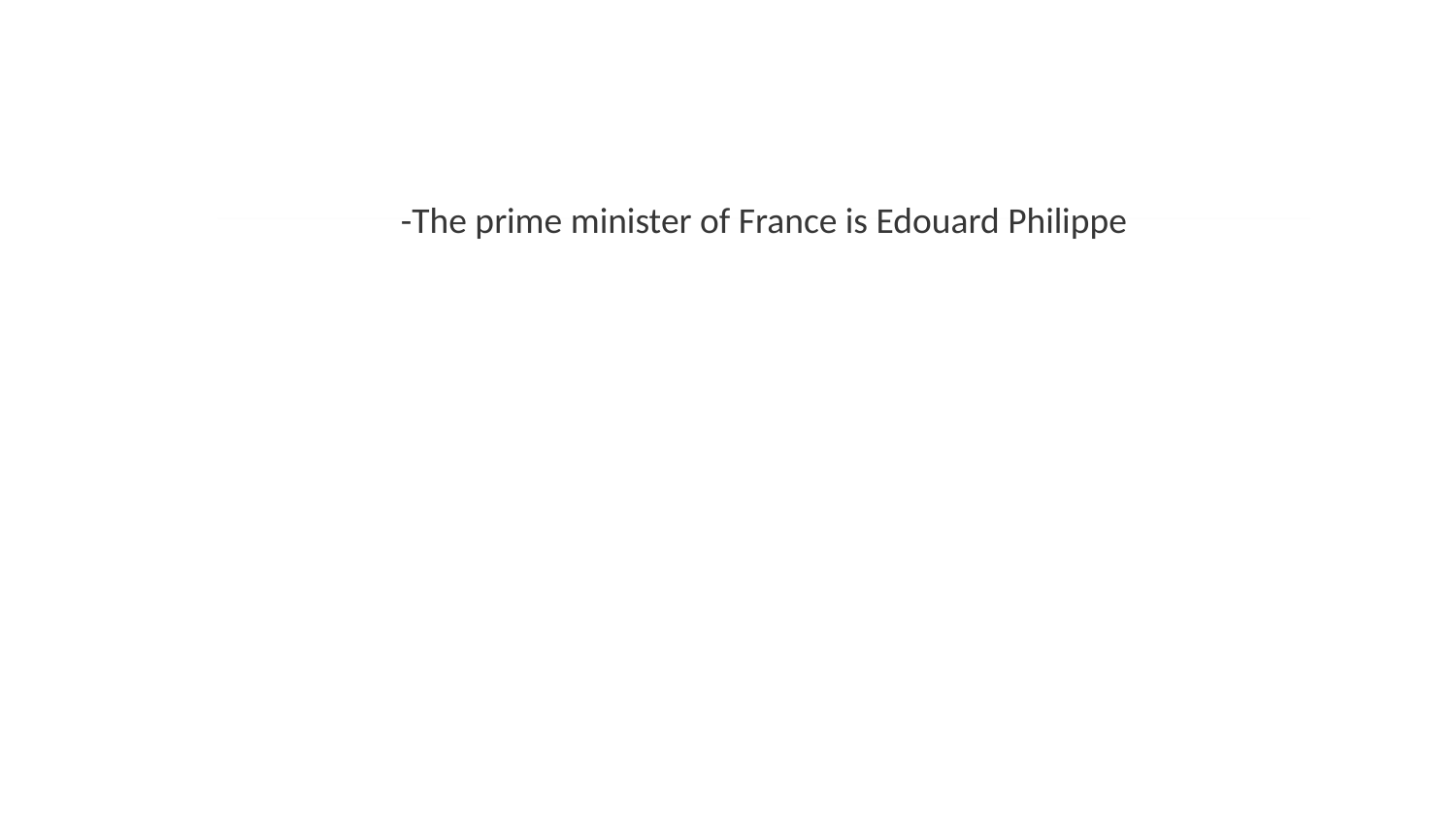

-The prime minister of France is Edouard Philippe